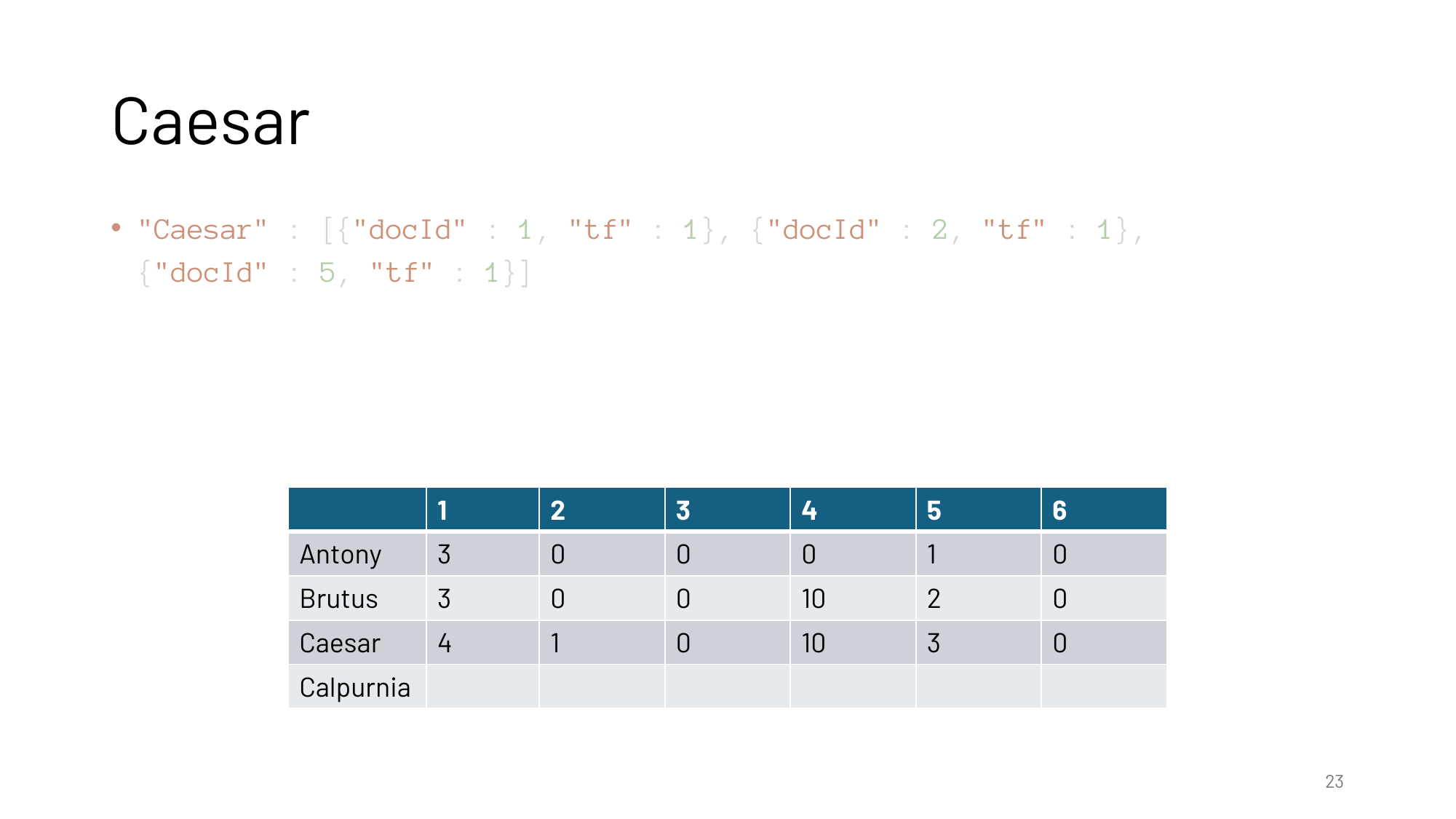

# Caesar
"Caesar" : [{"docId" : 1, "tf" : 1}, {"docId" : 2, "tf" : 1},
{"docId" : 5, "tf" : 1}]

|  | 1 | 2 | 3 | 4 | 5 | 6 |
| --- | --- | --- | --- | --- | --- | --- |
| Antony | 3 | 0 | 0 | 0 | 1 | 0 |
| Brutus | 3 | 0 | 0 | 10 | 2 | 0 |
| Caesar | 4 | 1 | 0 | 10 | 3 | 0 |
| Calpurnia |  |  |  |  |  |  |
23